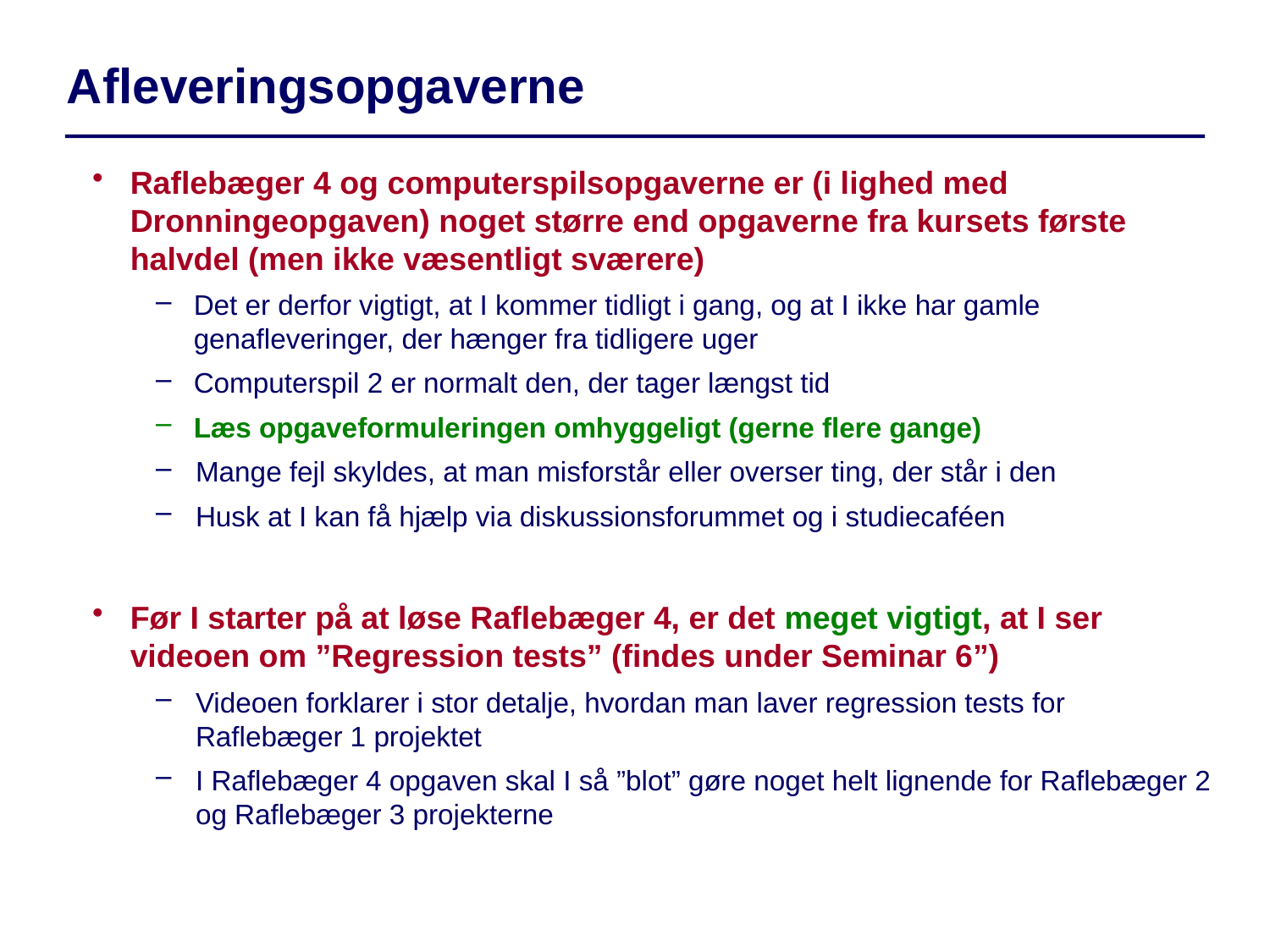

Afleveringsopgaverne
Raflebæger 4 og computerspilsopgaverne er (i lighed med Dronningeopgaven) noget større end opgaverne fra kursets første halvdel (men ikke væsentligt sværere)
Det er derfor vigtigt, at I kommer tidligt i gang, og at I ikke har gamle genafleveringer, der hænger fra tidligere uger
Computerspil 2 er normalt den, der tager længst tid
Læs opgaveformuleringen omhyggeligt (gerne flere gange)
Mange fejl skyldes, at man misforstår eller overser ting, der står i den
Husk at I kan få hjælp via diskussionsforummet og i studiecaféen

Før I starter på at løse Raflebæger 4, er det meget vigtigt, at I ser videoen om ”Regression tests” (findes under Seminar 6”)
Videoen forklarer i stor detalje, hvordan man laver regression tests for
Raflebæger 1 projektet
I Raflebæger 4 opgaven skal I så ”blot” gøre noget helt lignende for Raflebæger 2 og Raflebæger 3 projekterne